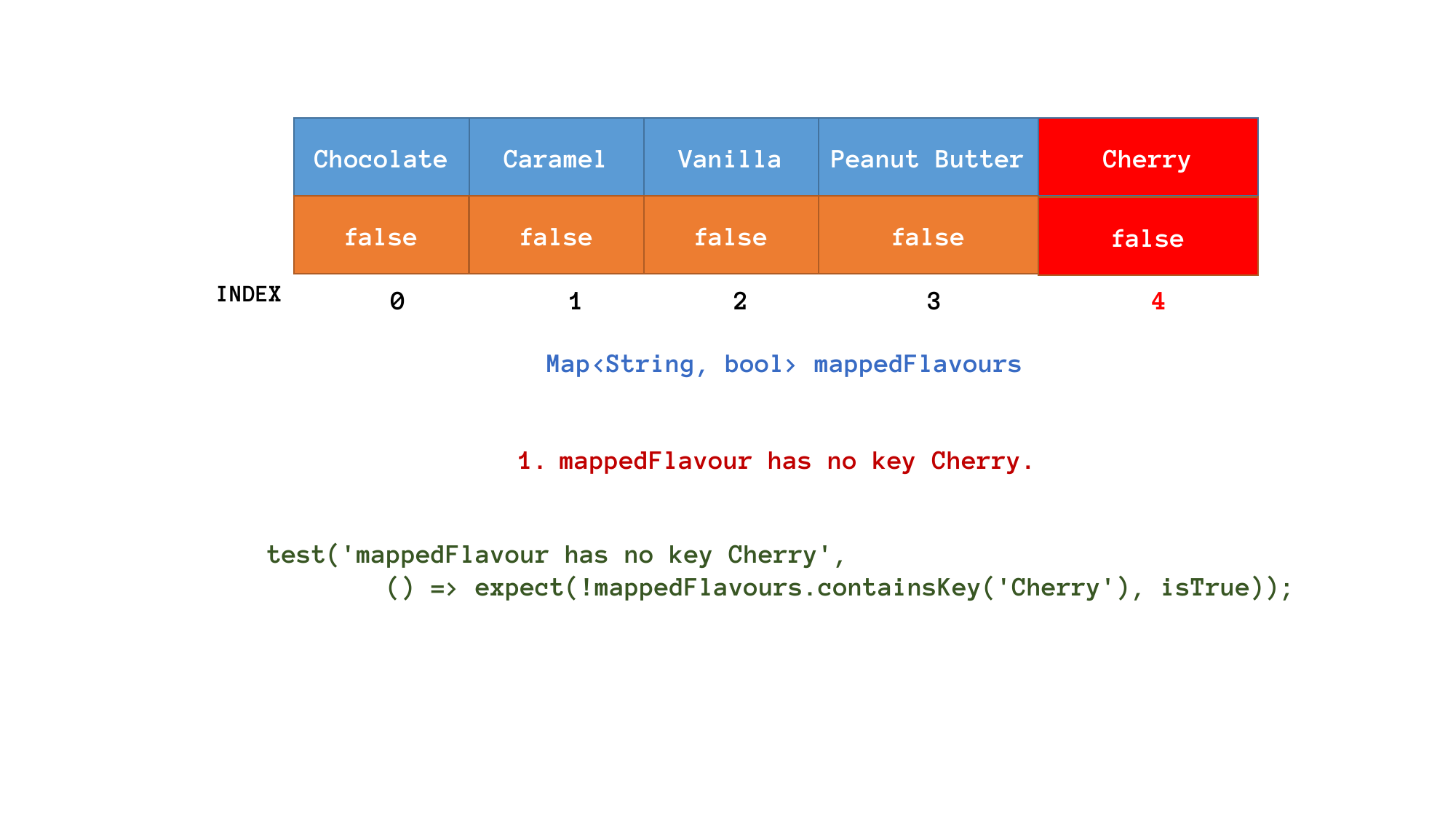

Cherry
Chocolate
Caramel
Vanilla
Peanut Butter
false
false
false
false
false
INDEX
  0           1          2            3              4
Map<String, bool> mappedFlavours
mappedFlavour has no key Cherry.
test('mappedFlavour has no key Cherry',
        () => expect(!mappedFlavours.containsKey('Cherry'), isTrue));